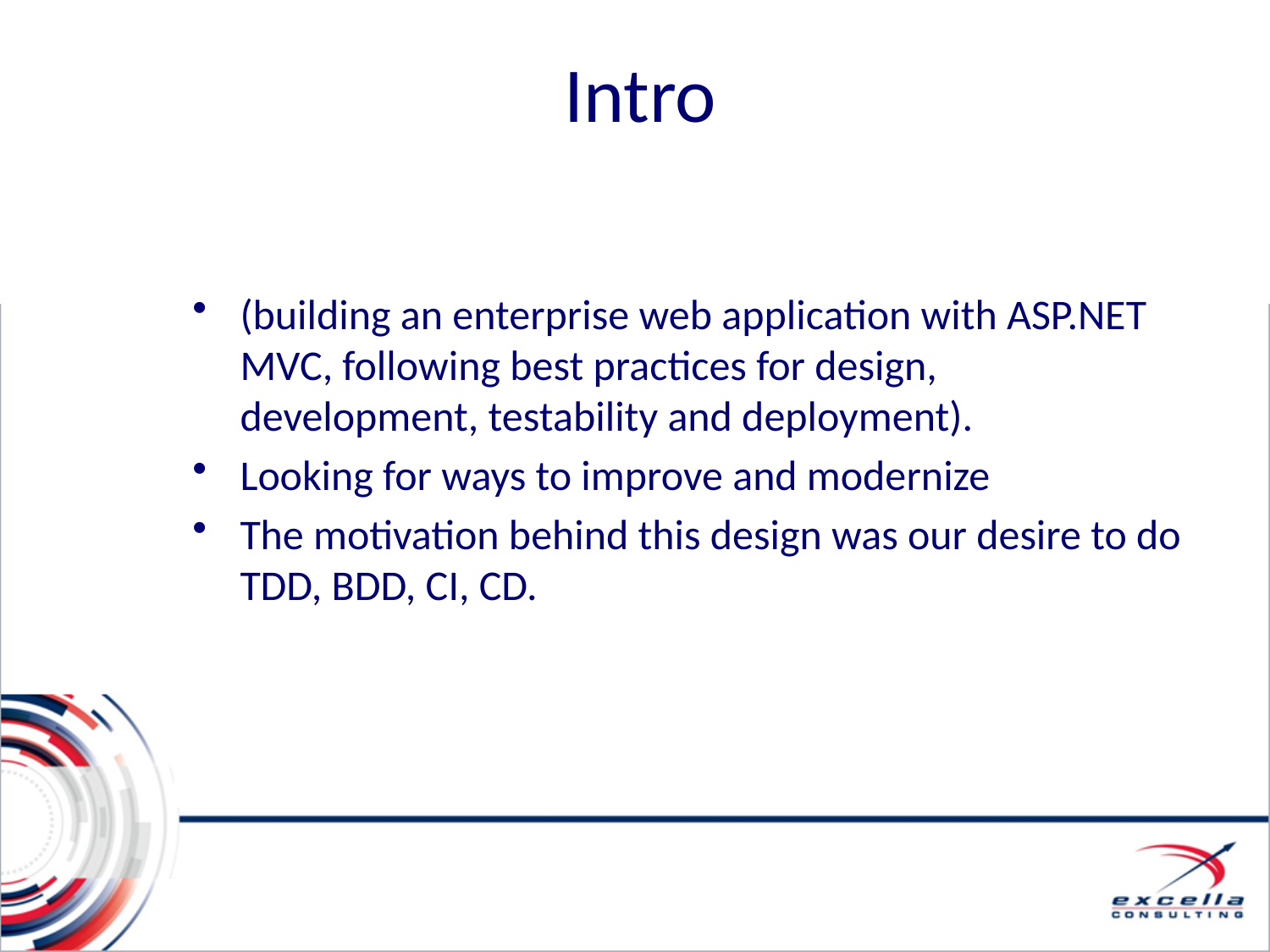

# Intro

(building an enterprise web application with ASP.NET MVC, following best practices for design, development, testability and deployment).
Looking for ways to improve and modernize
The motivation behind this design was our desire to do TDD, BDD, CI, CD.